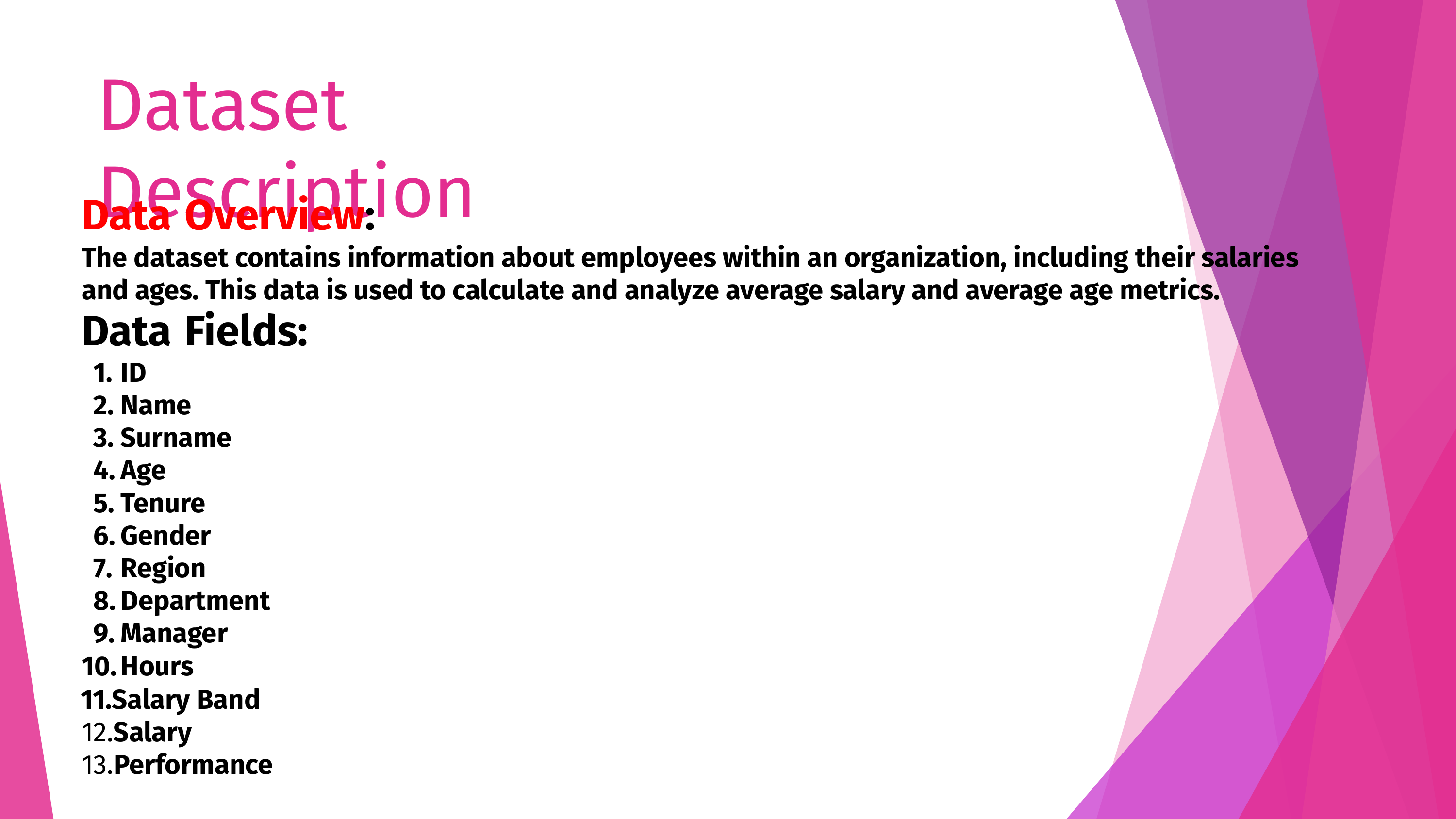

# Dataset	Description
Data	Overview:
The dataset contains information about employees within an organization, including their salaries  and ages. This data is used to calculate and analyze average salary and average age metrics.
Data	Fields:
ID
Name
Surname
Age
Tenure
Gender
Region
Department
Manager
Hours
Salary Band  12.Salary  13.Performance